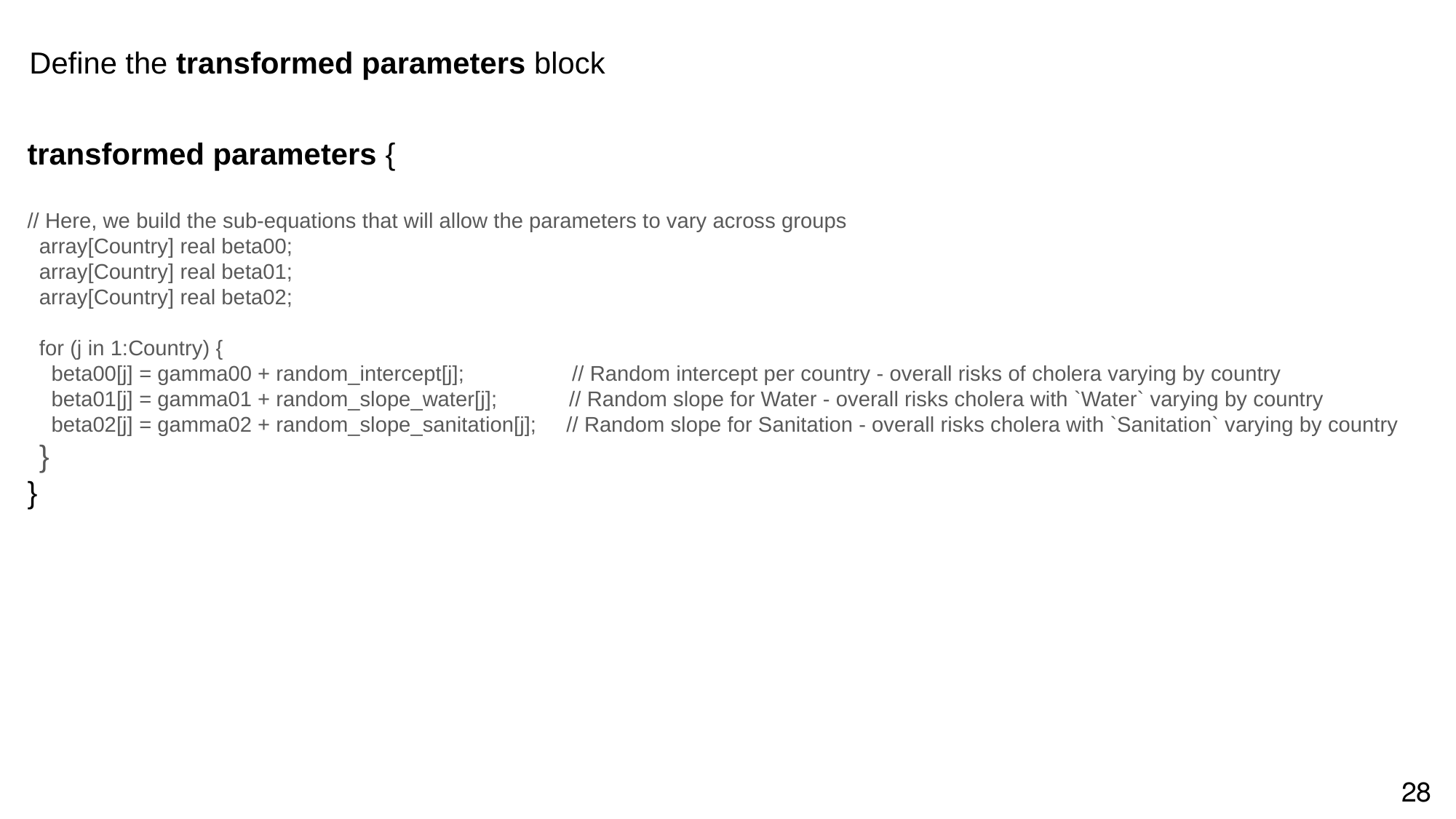

Define the transformed parameters block
transformed parameters {

// Here, we build the sub-equations that will allow the parameters to vary across groups
  array[Country] real beta00;
  array[Country] real beta01;
  array[Country] real beta02;

  for (j in 1:Country) {
    beta00[j] = gamma00 + random_intercept[j];                  // Random intercept per country - overall risks of cholera varying by country
    beta01[j] = gamma01 + random_slope_water[j];            // Random slope for Water - overall risks cholera with `Water` varying by country
    beta02[j] = gamma02 + random_slope_sanitation[j];     // Random slope for Sanitation - overall risks cholera with `Sanitation` varying by country
  }
}
28